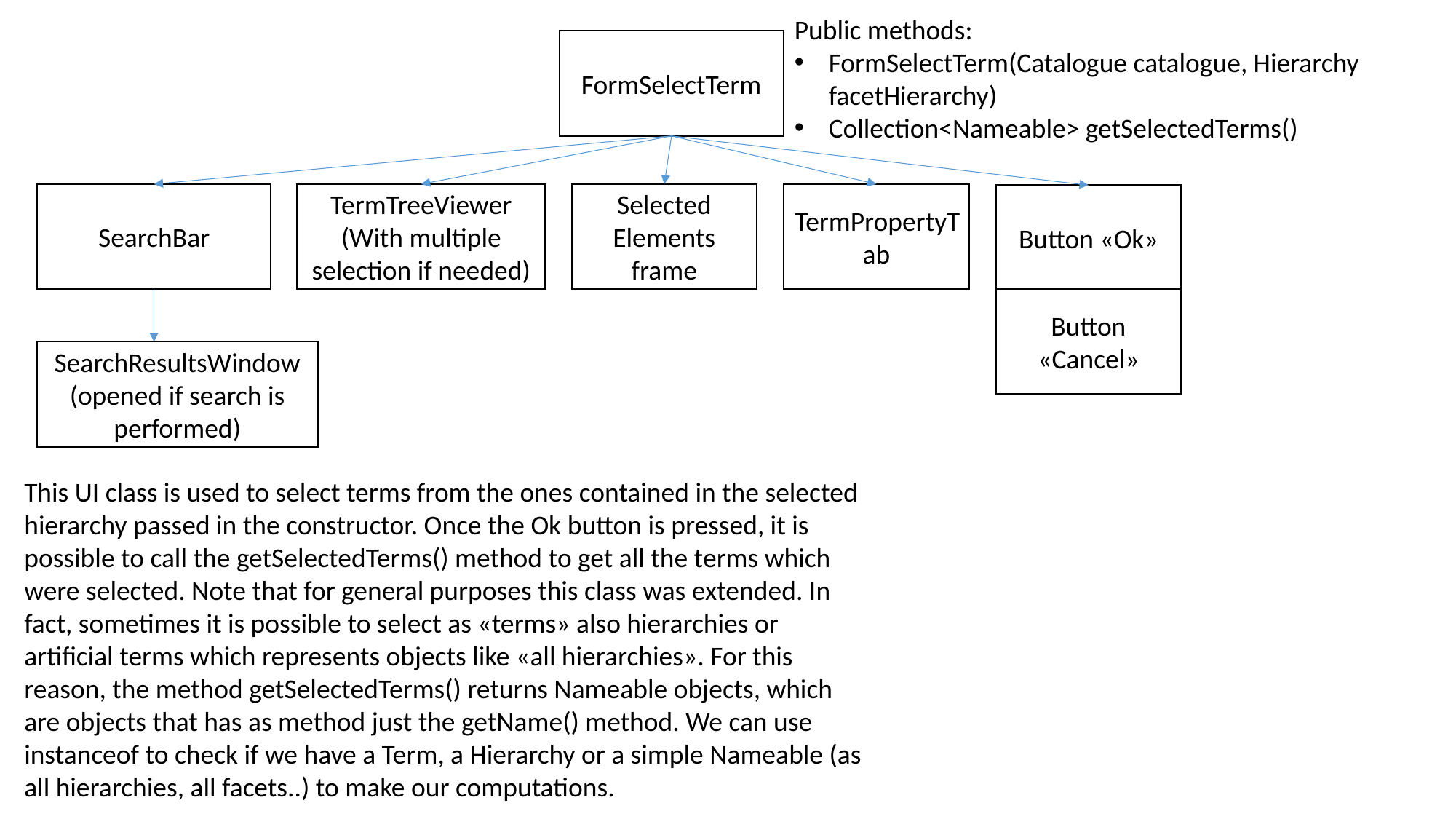

Public methods:
FormSelectTerm(Catalogue catalogue, Hierarchy facetHierarchy)
Collection<Nameable> getSelectedTerms()
FormSelectTerm
SearchBar
TermTreeViewer
(With multiple selection if needed)
Selected Elements frame
TermPropertyTab
Button «Ok»
Button «Cancel»
SearchResultsWindow (opened if search is performed)
This UI class is used to select terms from the ones contained in the selected hierarchy passed in the constructor. Once the Ok button is pressed, it is possible to call the getSelectedTerms() method to get all the terms which were selected. Note that for general purposes this class was extended. In fact, sometimes it is possible to select as «terms» also hierarchies or artificial terms which represents objects like «all hierarchies». For this reason, the method getSelectedTerms() returns Nameable objects, which are objects that has as method just the getName() method. We can use instanceof to check if we have a Term, a Hierarchy or a simple Nameable (as all hierarchies, all facets..) to make our computations.